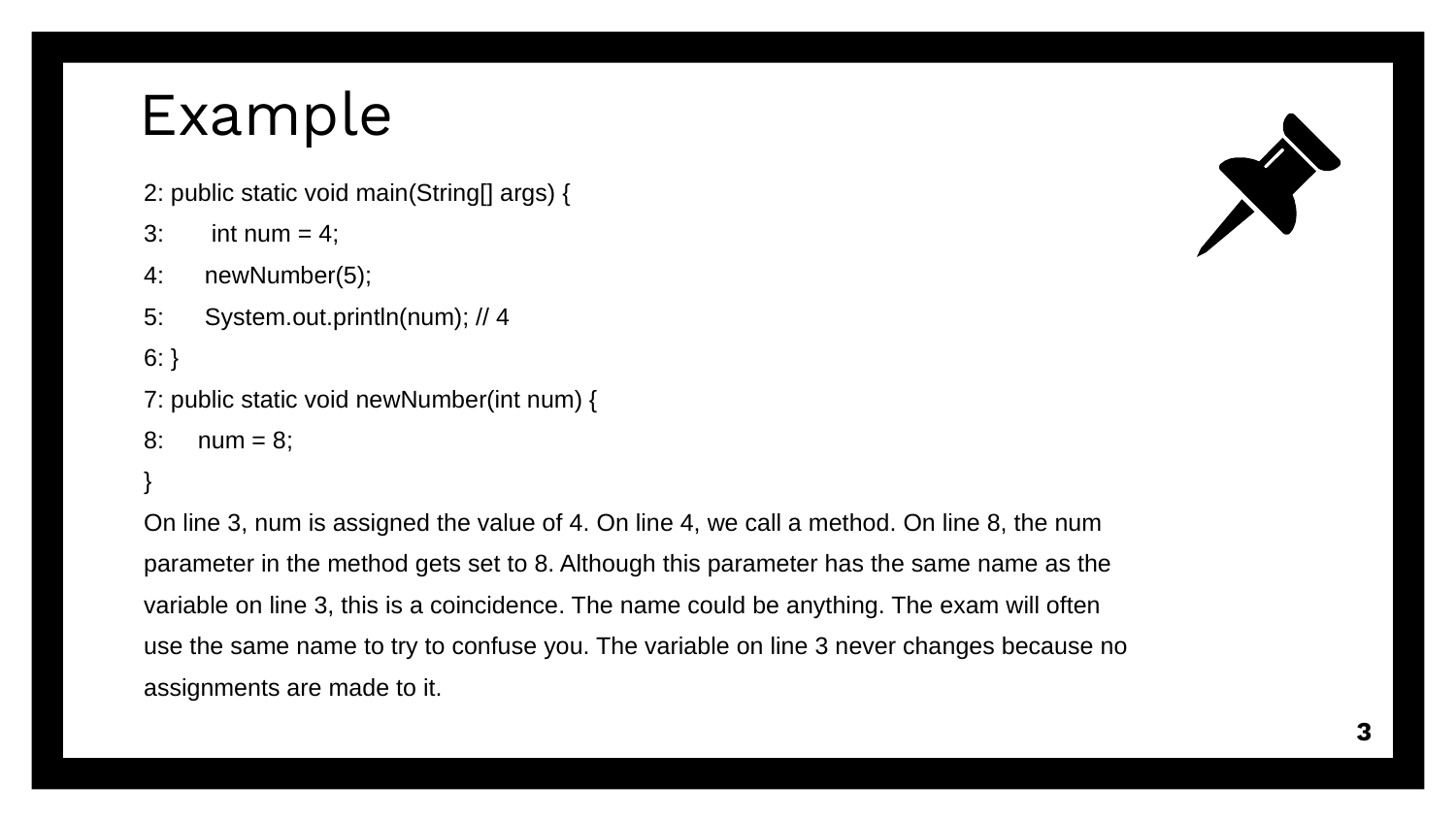

# Example

2: public static void main(String[] args) {
3:       int num = 4;
4:      newNumber(5);
5:      System.out.println(num); // 4
6: }
7: public static void newNumber(int num) {
8:     num = 8;
}
On line 3, num is assigned the value of 4. On line 4, we call a method. On line 8, the num
parameter in the method gets set to 8. Although this parameter has the same name as the
variable on line 3, this is a coincidence. The name could be anything. The exam will often
use the same name to try to confuse you. The variable on line 3 never changes because no
assignments are made to it.

3